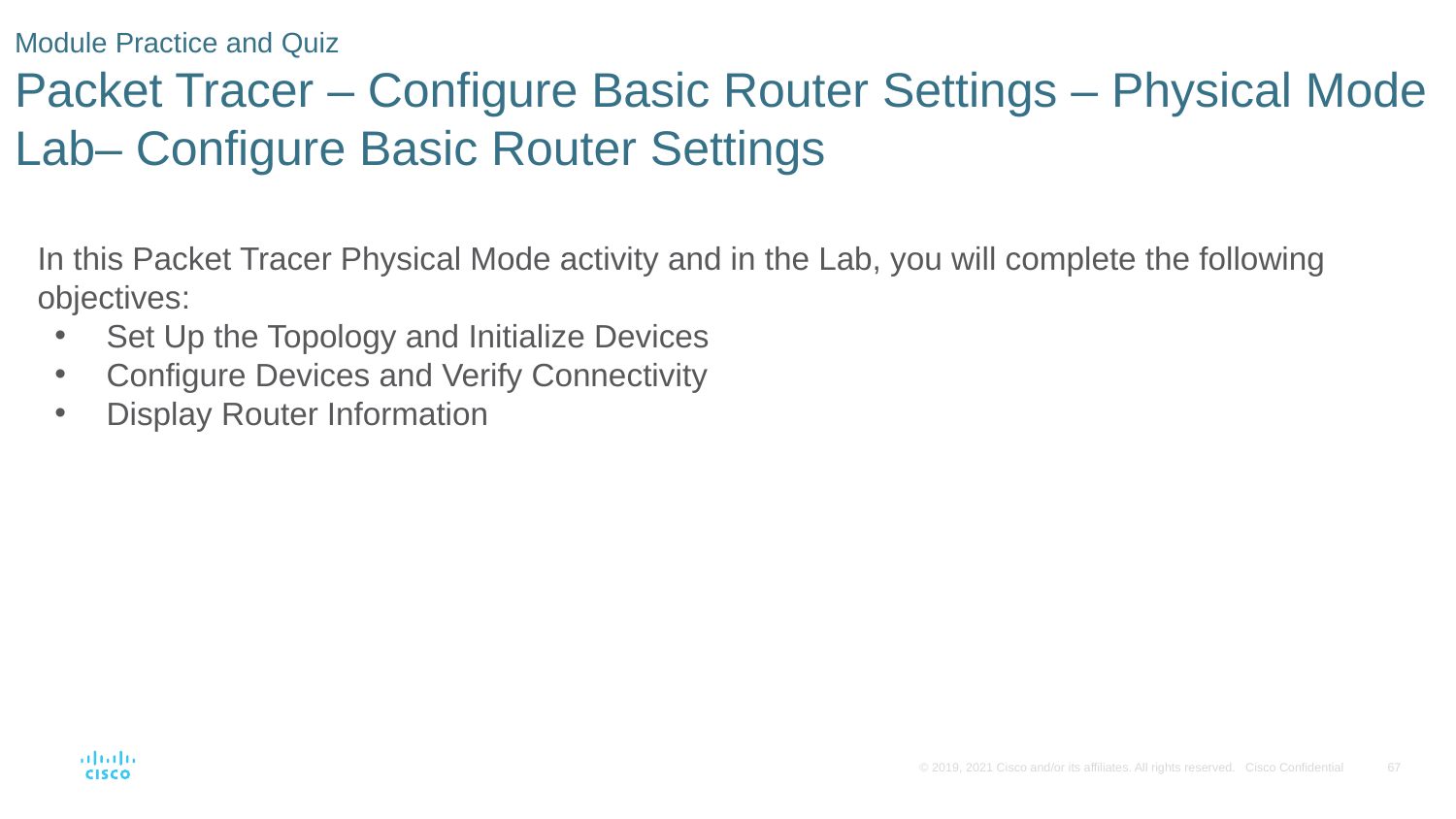

# Module Practice and Quiz Packet Tracer – Configure Basic Router Settings – Physical Mode Lab– Configure Basic Router Settings

In this Packet Tracer Physical Mode activity and in the Lab, you will complete the following objectives:
Set Up the Topology and Initialize Devices
Configure Devices and Verify Connectivity
Display Router Information